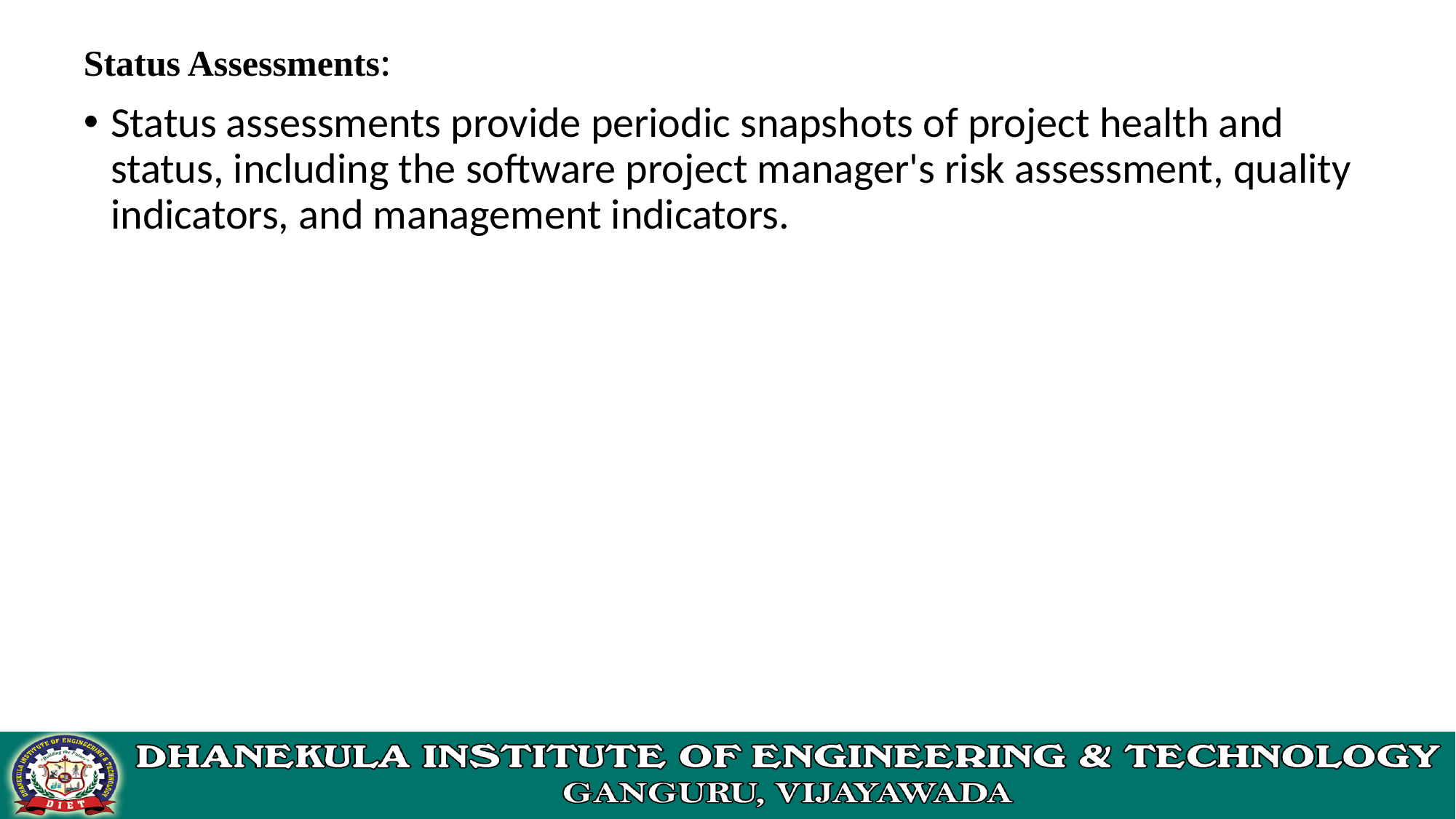

Status Assessments:
Status assessments provide periodic snapshots of project health and status, including the software project manager's risk assessment, quality indicators, and management indicators.